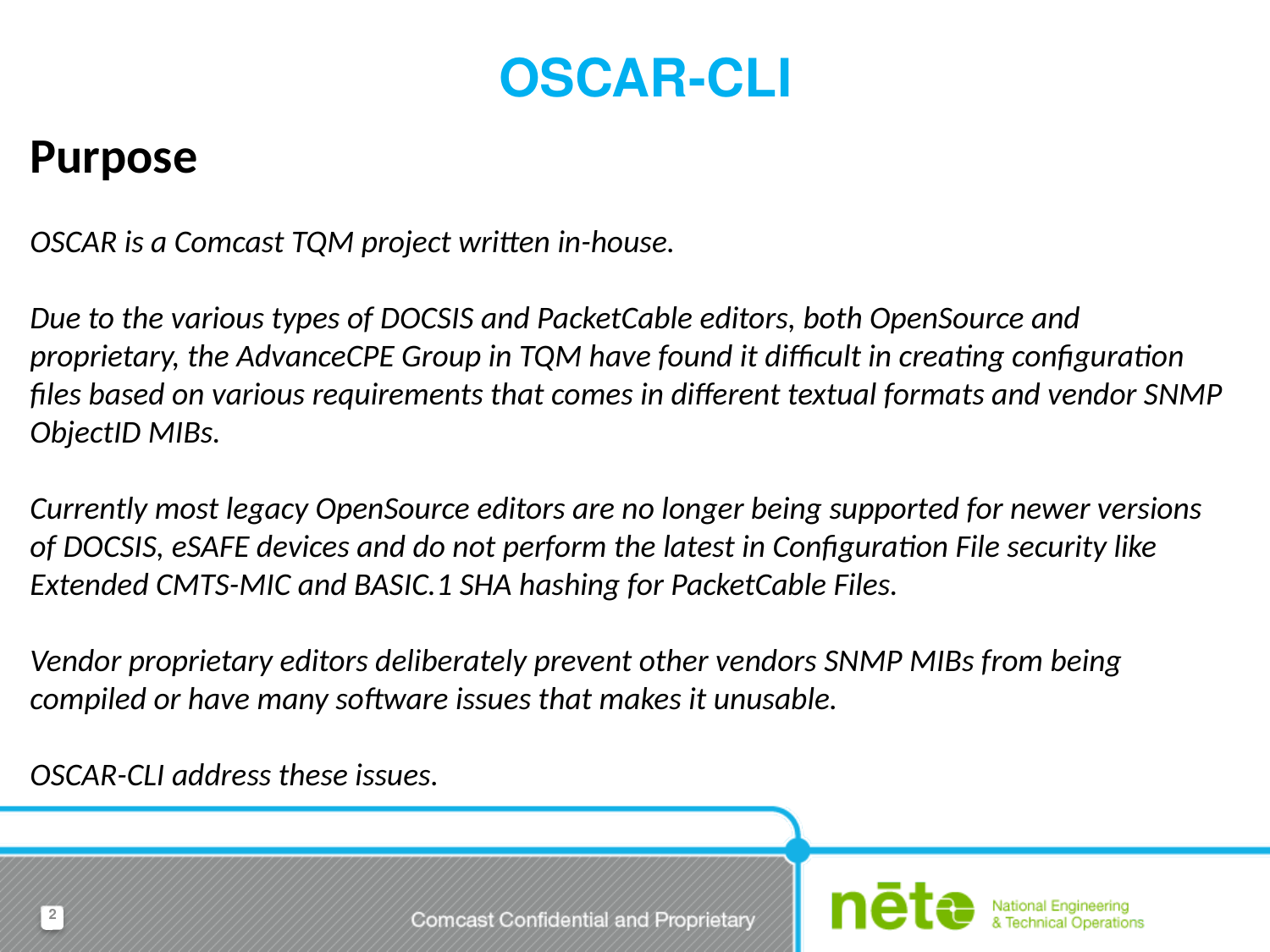

# OSCAR-CLI
Purpose

OSCAR is a Comcast TQM project written in-house.
Due to the various types of DOCSIS and PacketCable editors, both OpenSource and proprietary, the AdvanceCPE Group in TQM have found it difficult in creating configuration files based on various requirements that comes in different textual formats and vendor SNMP ObjectID MIBs.

Currently most legacy OpenSource editors are no longer being supported for newer versions of DOCSIS, eSAFE devices and do not perform the latest in Configuration File security like Extended CMTS-MIC and BASIC.1 SHA hashing for PacketCable Files.

Vendor proprietary editors deliberately prevent other vendors SNMP MIBs from being compiled or have many software issues that makes it unusable.

OSCAR-CLI address these issues.